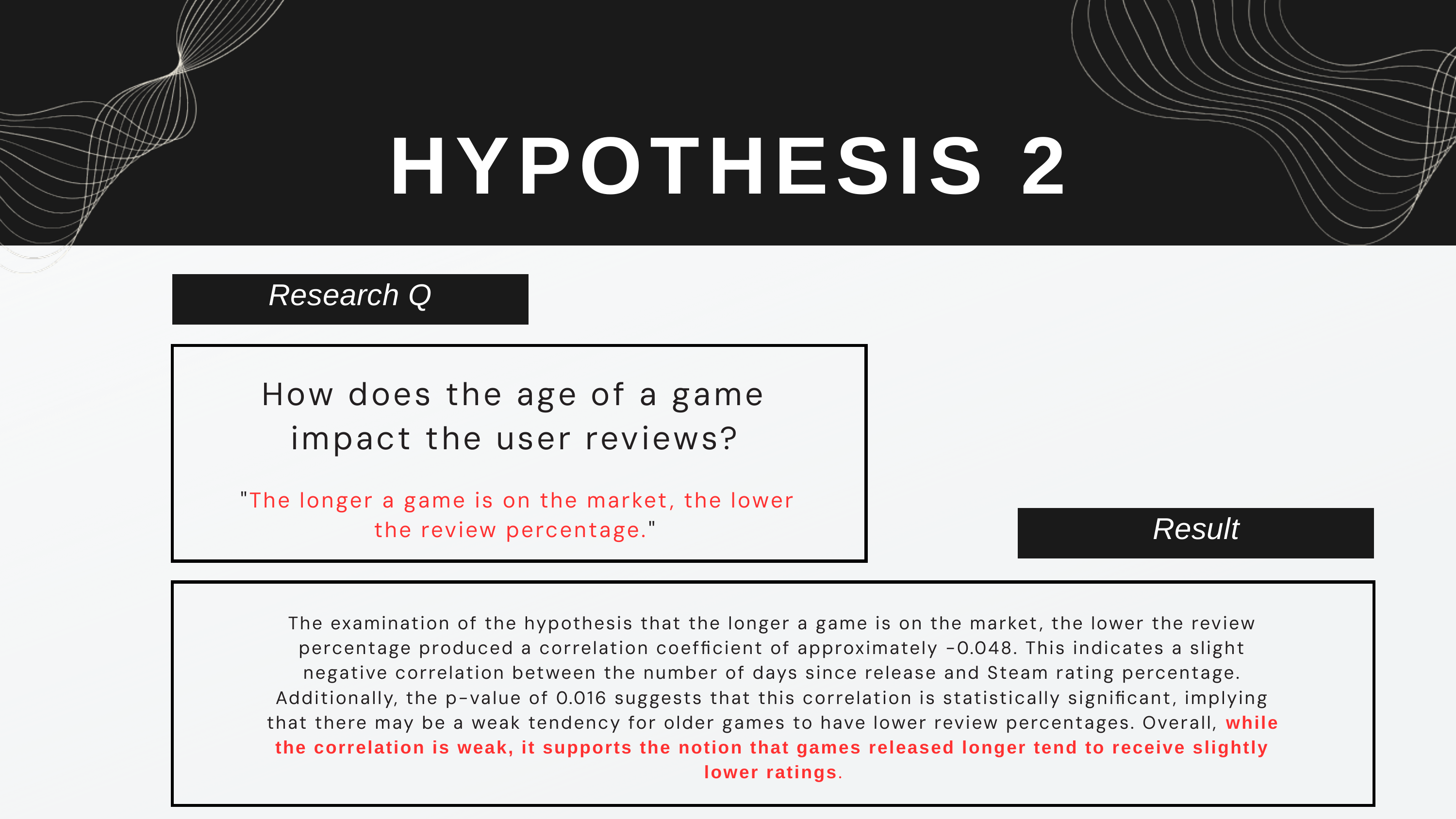

HYPOTHESIS 2

Research Q

How does the age of a game impact the user reviews?

 "The longer a game is on the market, the lower the review percentage."

Result

The examination of the hypothesis that the longer a game is on the market, the lower the review percentage produced a correlation coefficient of approximately -0.048. This indicates a slight negative correlation between the number of days since release and Steam rating percentage. Additionally, the p-value of 0.016 suggests that this correlation is statistically significant, implying that there may be a weak tendency for older games to have lower review percentages. Overall, while the correlation is weak, it supports the notion that games released longer tend to receive slightly lower ratings.